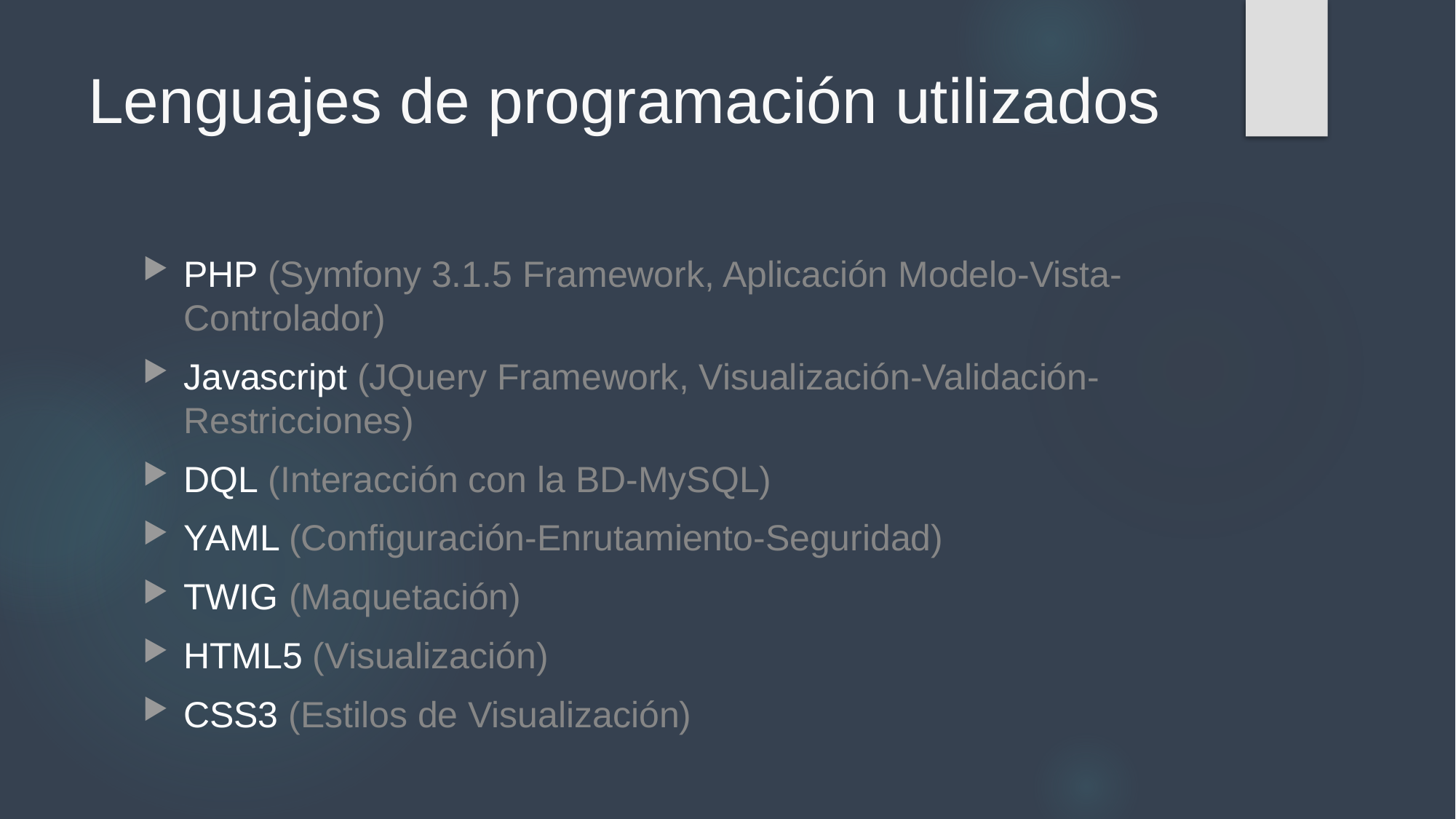

# Lenguajes de programación utilizados
PHP (Symfony 3.1.5 Framework, Aplicación Modelo-Vista-Controlador)
Javascript (JQuery Framework, Visualización-Validación-Restricciones)
DQL (Interacción con la BD-MySQL)
YAML (Configuración-Enrutamiento-Seguridad)
TWIG (Maquetación)
HTML5 (Visualización)
CSS3 (Estilos de Visualización)